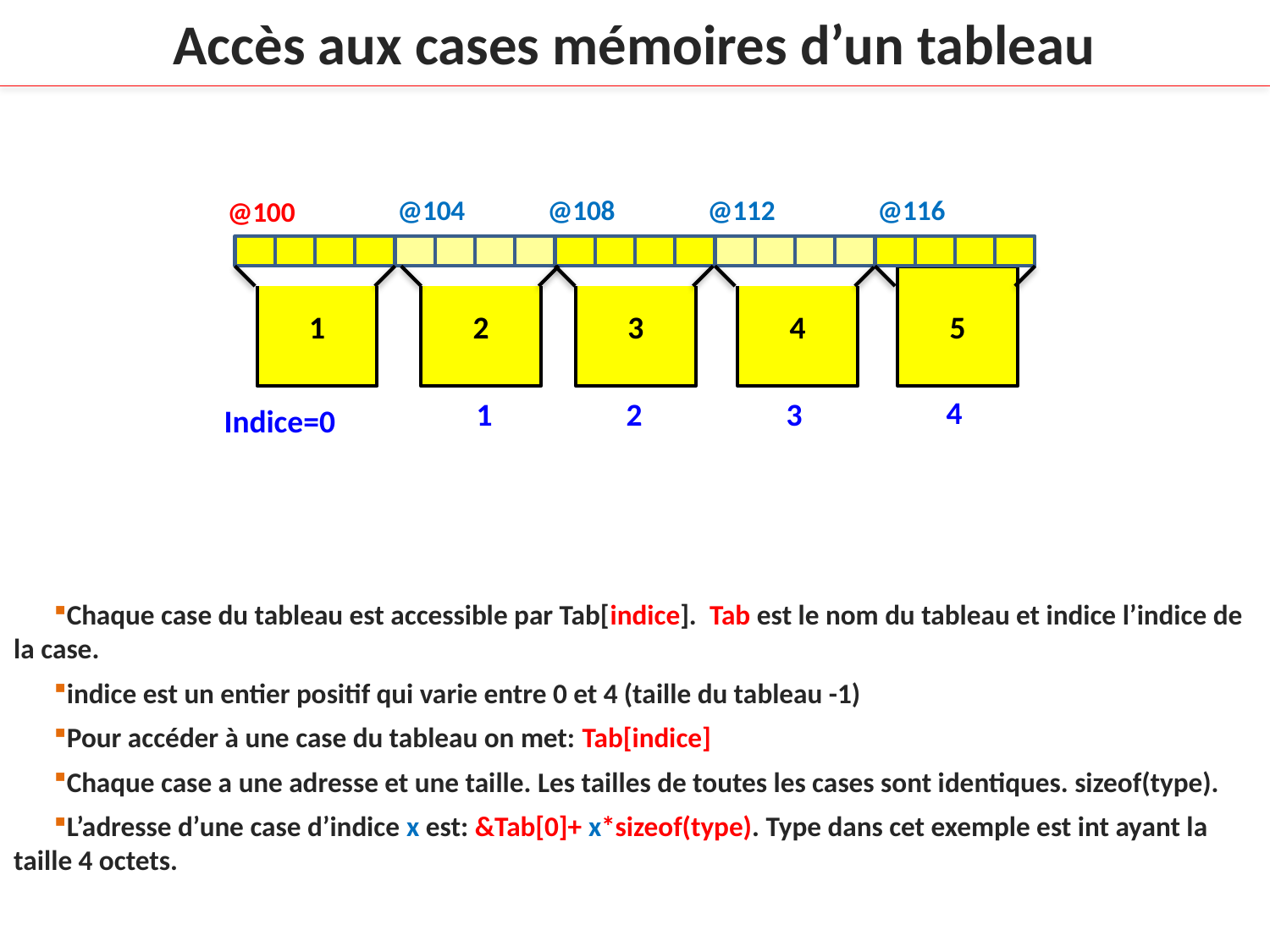

Accès aux cases mémoires d’un tableau
@104
@108
@112
@116
@100

1
2
3
4
5

4
1
2
3
Indice=0
Chaque case du tableau est accessible par Tab[indice].  Tab est le nom du tableau et indice l’indice de la case.
indice est un entier positif qui varie entre 0 et 4 (taille du tableau -1)
Pour accéder à une case du tableau on met: Tab[indice]
Chaque case a une adresse et une taille. Les tailles de toutes les cases sont identiques. sizeof(type).
L’adresse d’une case d’indice x est: &Tab[0]+ x*sizeof(type). Type dans cet exemple est int ayant la taille 4 octets.